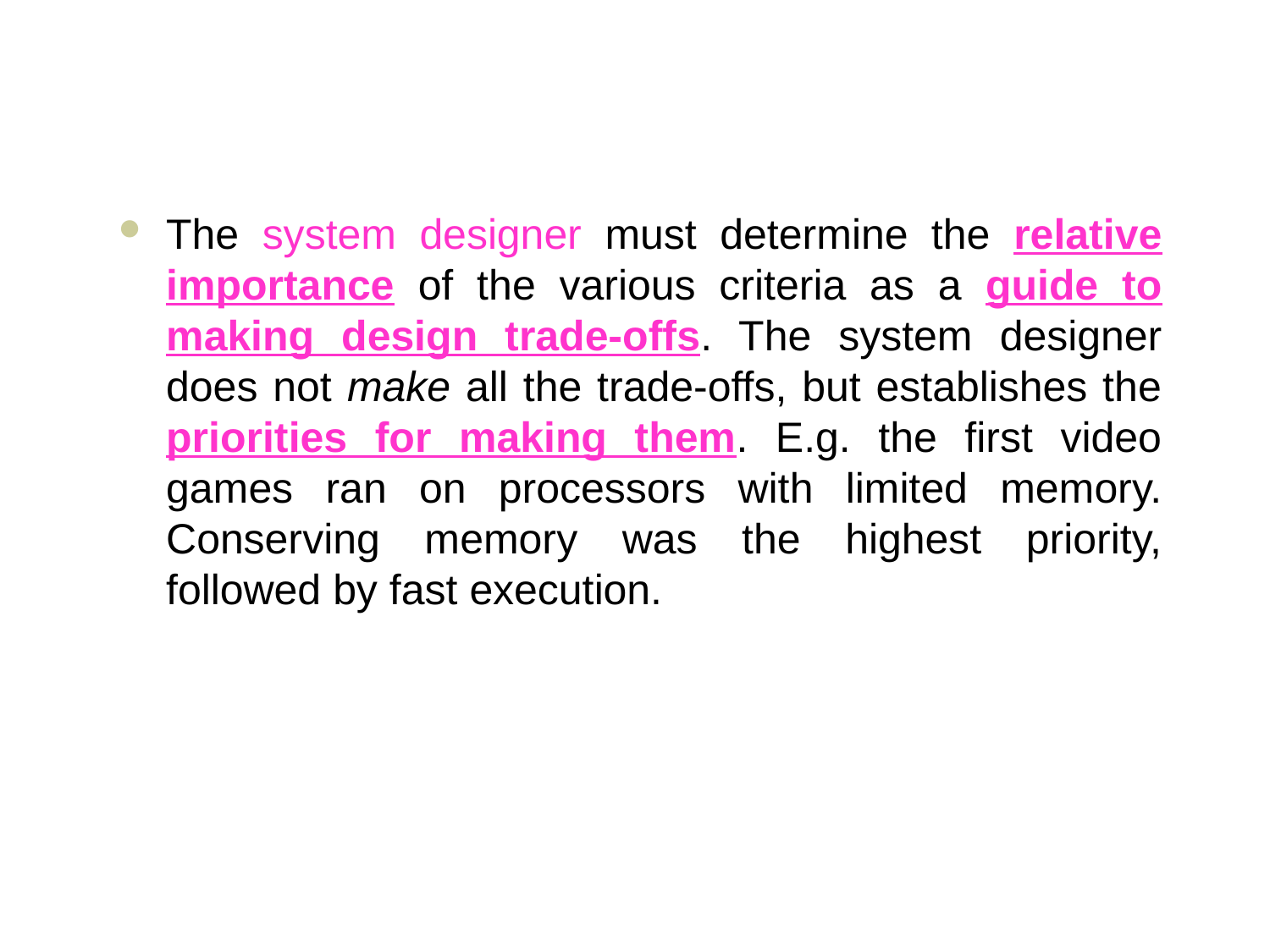

#
The system designer must determine the relative importance of the various criteria as a guide to making design trade-offs. The system designer does not make all the trade-offs, but establishes the priorities for making them. E.g. the first video games ran on processors with limited memory. Conserving memory was the highest priority, followed by fast execution.